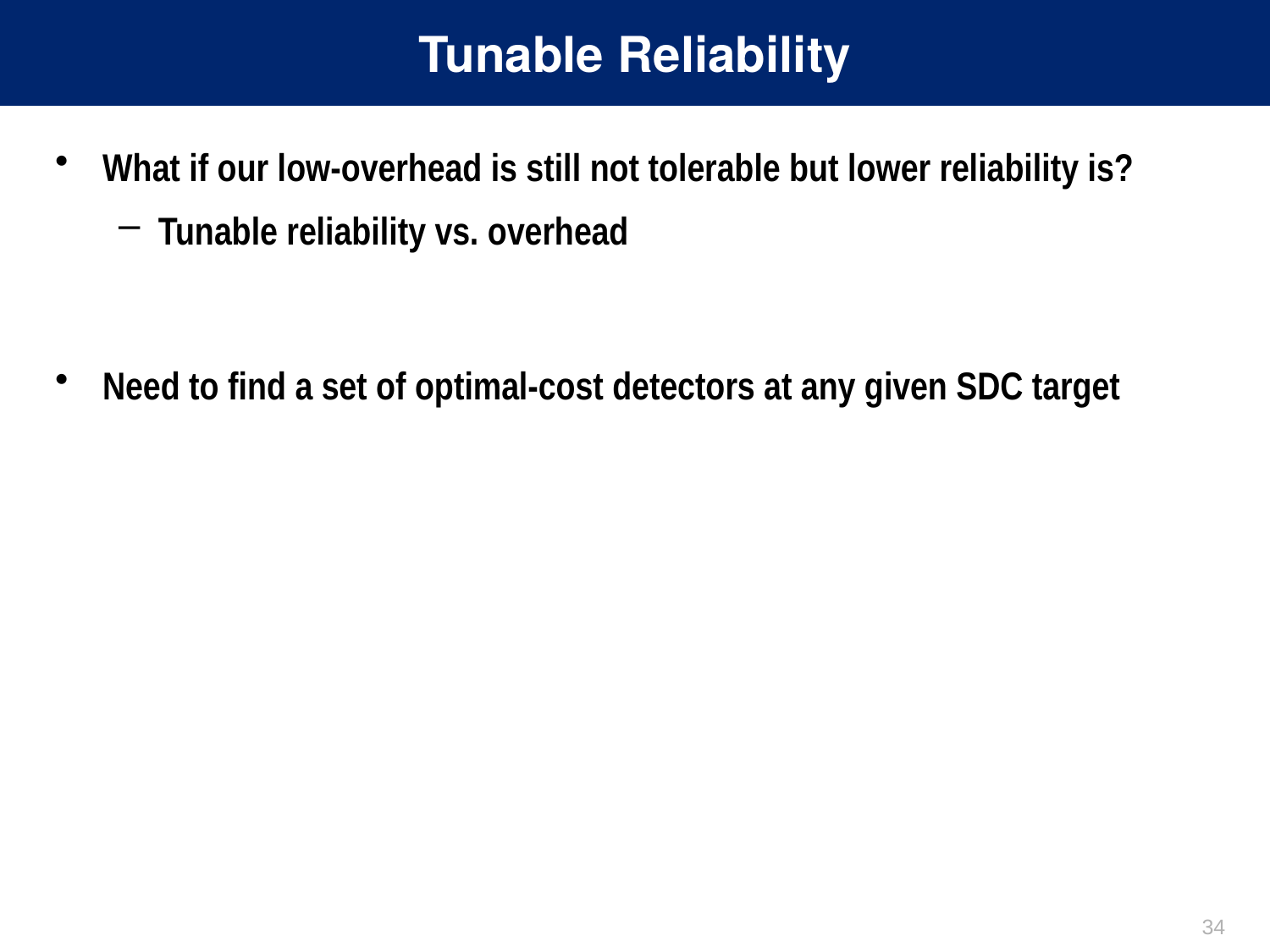

# Tunable Reliability
What if our low-overhead is still not tolerable but lower reliability is?
Tunable reliability vs. overhead

Need to find a set of optimal-cost detectors at any given SDC target
34